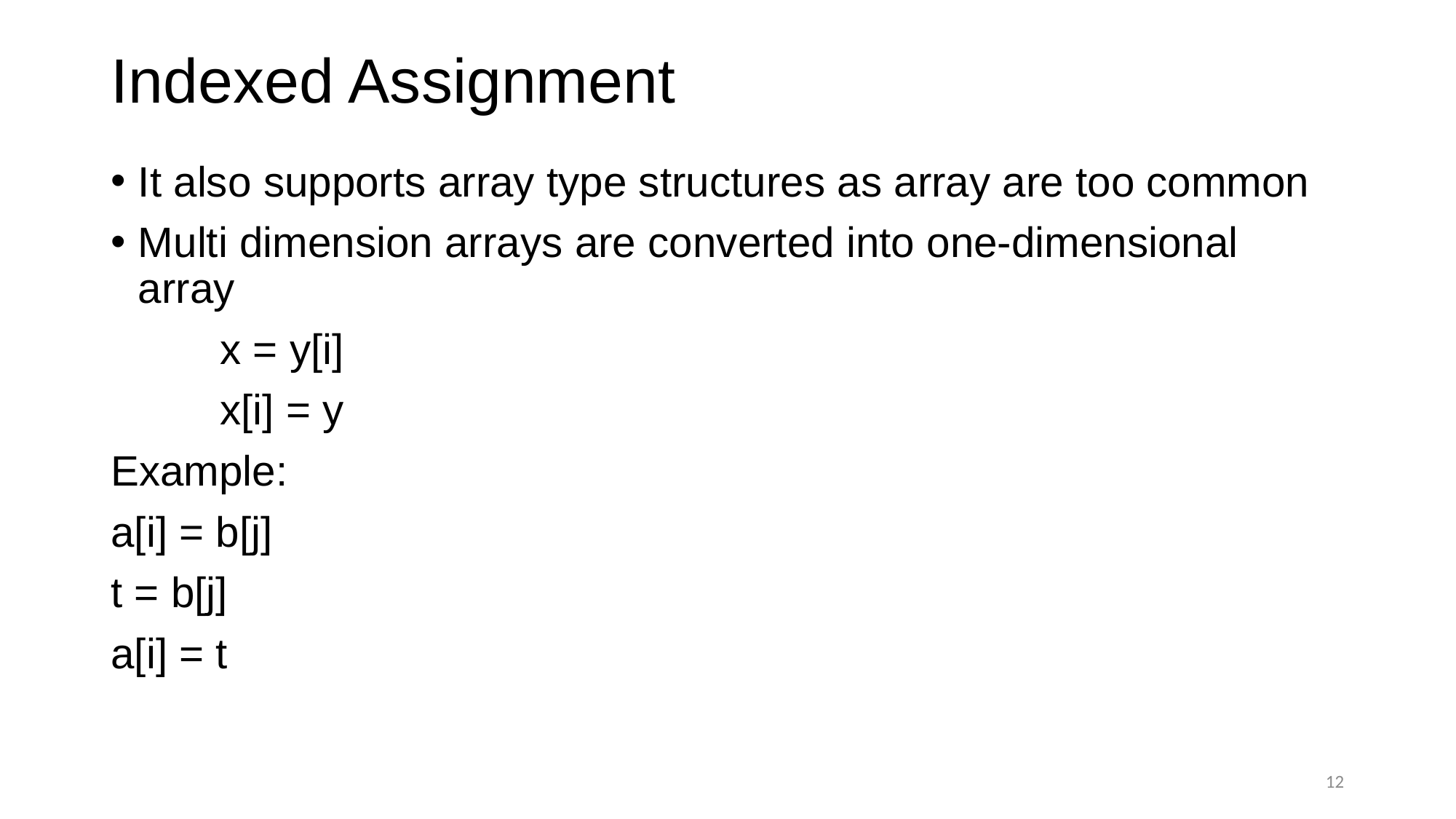

# Indexed Assignment
It also supports array type structures as array are too common
Multi dimension arrays are converted into one-dimensional array
	x = y[i]
	x[i] = y
Example:
a[i] = b[j]
t = b[j]
a[i] = t

12